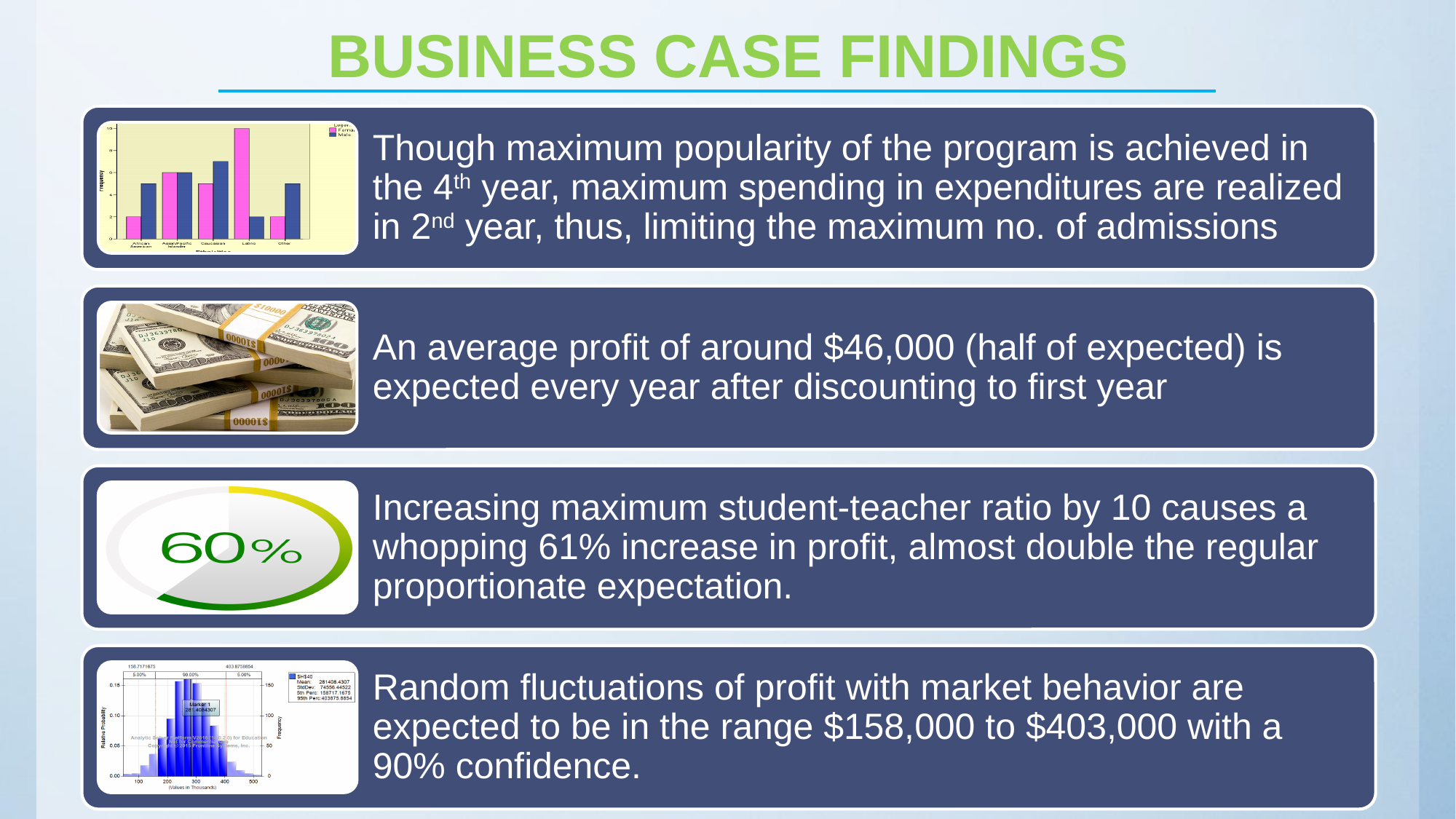

BUSINESS CASE FINDINGS
Though maximum popularity of the program is achieved in the 4th year, maximum spending in expenditures are realized in 2nd year, thus, limiting the maximum no. of admissions
An average profit of around $46,000 (half of expected) is expected every year after discounting to first year
Increasing maximum student-teacher ratio by 10 causes a whopping 61% increase in profit, almost double the regular proportionate expectation.
Random fluctuations of profit with market behavior are expected to be in the range $158,000 to $403,000 with a 90% confidence.